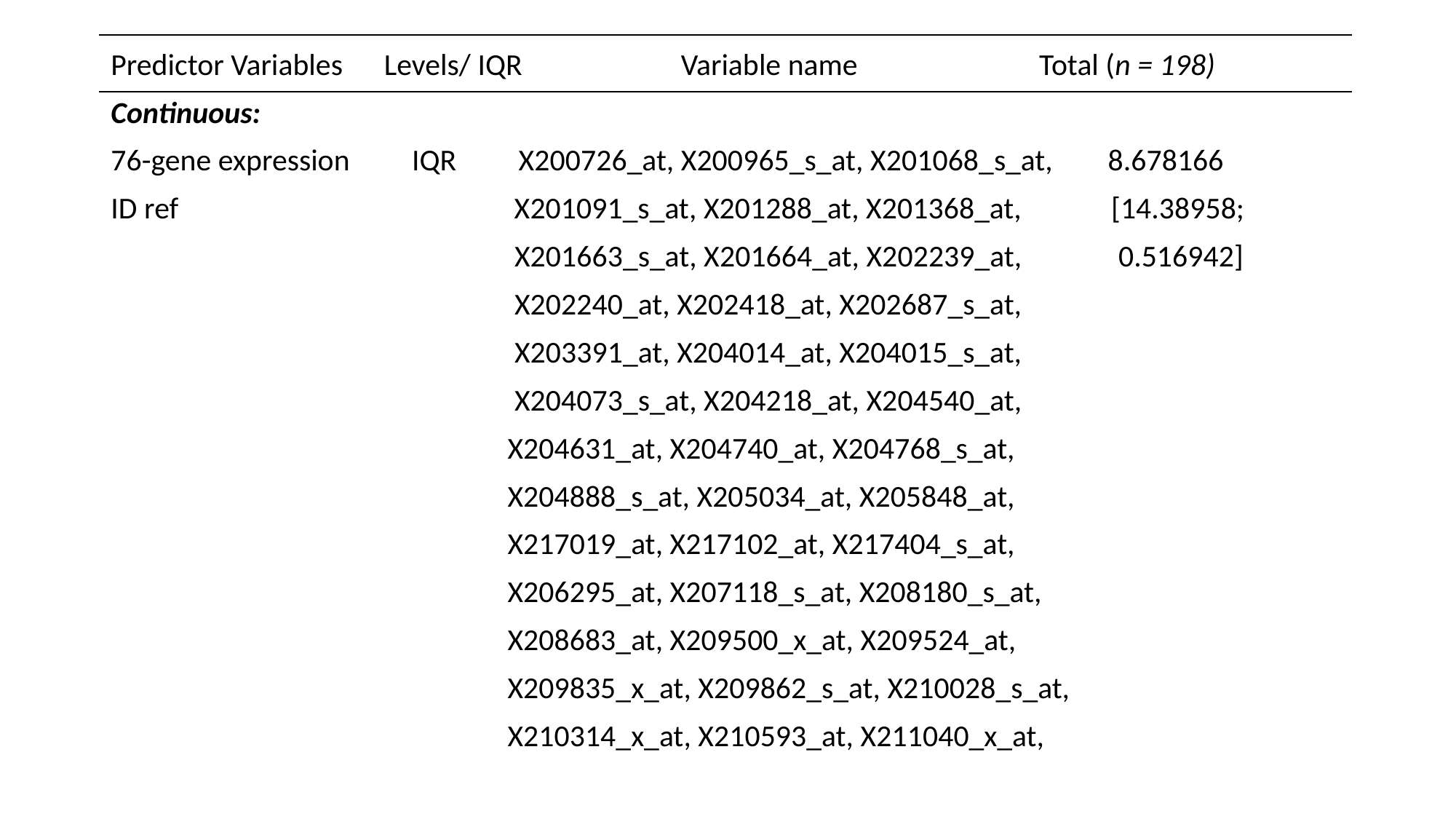

|  |
| --- |
#
Predictor Variables      Levels/ IQR                       Variable name 		        Total (n = 198)
Continuous:
76-gene expression         IQR         X200726_at, X200965_s_at, X201068_s_at,        8.678166
ID ref			           X201091_s_at, X201288_at, X201368_at,             [14.38958;
           			           X201663_s_at, X201664_at, X202239_at,              0.516942]
			           X202240_at, X202418_at, X202687_s_at,
			           X203391_at, X204014_at, X204015_s_at,
			           X204073_s_at, X204218_at, X204540_at,
			          X204631_at, X204740_at, X204768_s_at,
			          X204888_s_at, X205034_at, X205848_at,
			          X217019_at, X217102_at, X217404_s_at,
			          X206295_at, X207118_s_at, X208180_s_at,
			          X208683_at, X209500_x_at, X209524_at,
			          X209835_x_at, X209862_s_at, X210028_s_at,
			          X210314_x_at, X210593_at, X211040_x_at,